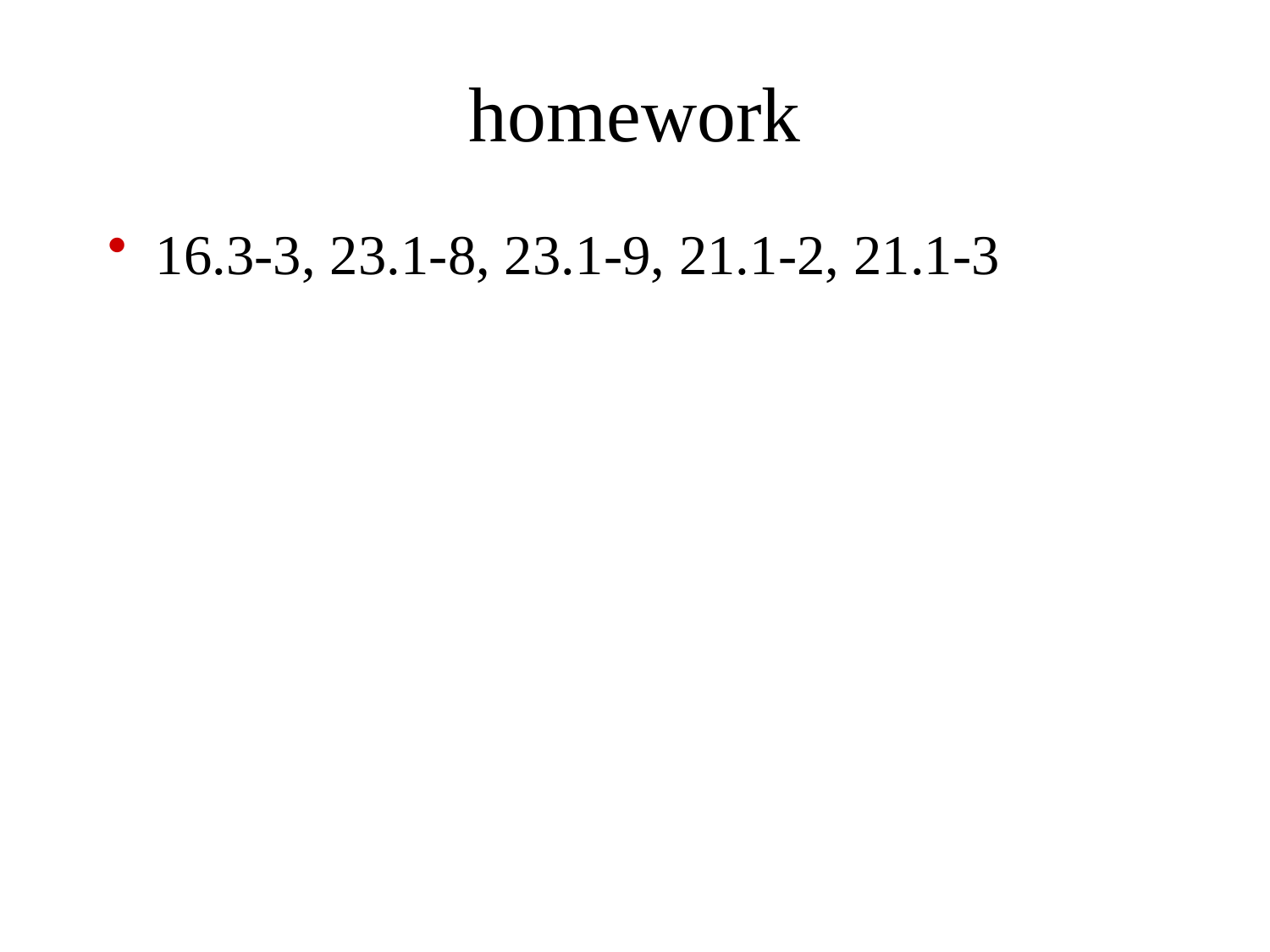

# homework
16.3-3, 23.1-8, 23.1-9, 21.1-2, 21.1-3
63